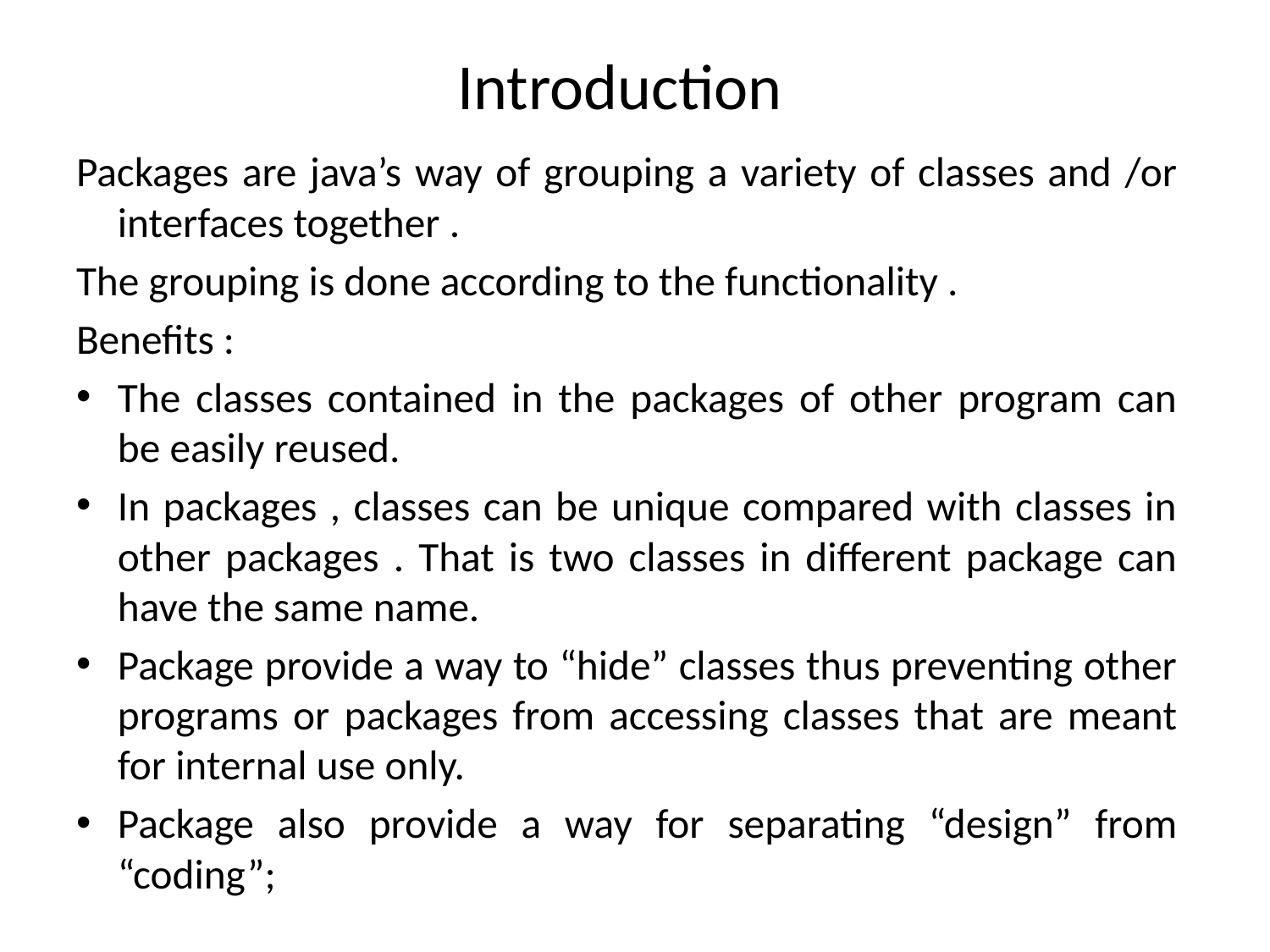

# Introduction
Packages are java’s way of grouping a variety of classes and /or interfaces together .
The grouping is done according to the functionality .
Benefits :
The classes contained in the packages of other program can be easily reused.
In packages , classes can be unique compared with classes in other packages . That is two classes in different package can have the same name.
Package provide a way to “hide” classes thus preventing other programs or packages from accessing classes that are meant for internal use only.
Package also provide a way for separating “design” from “coding”;